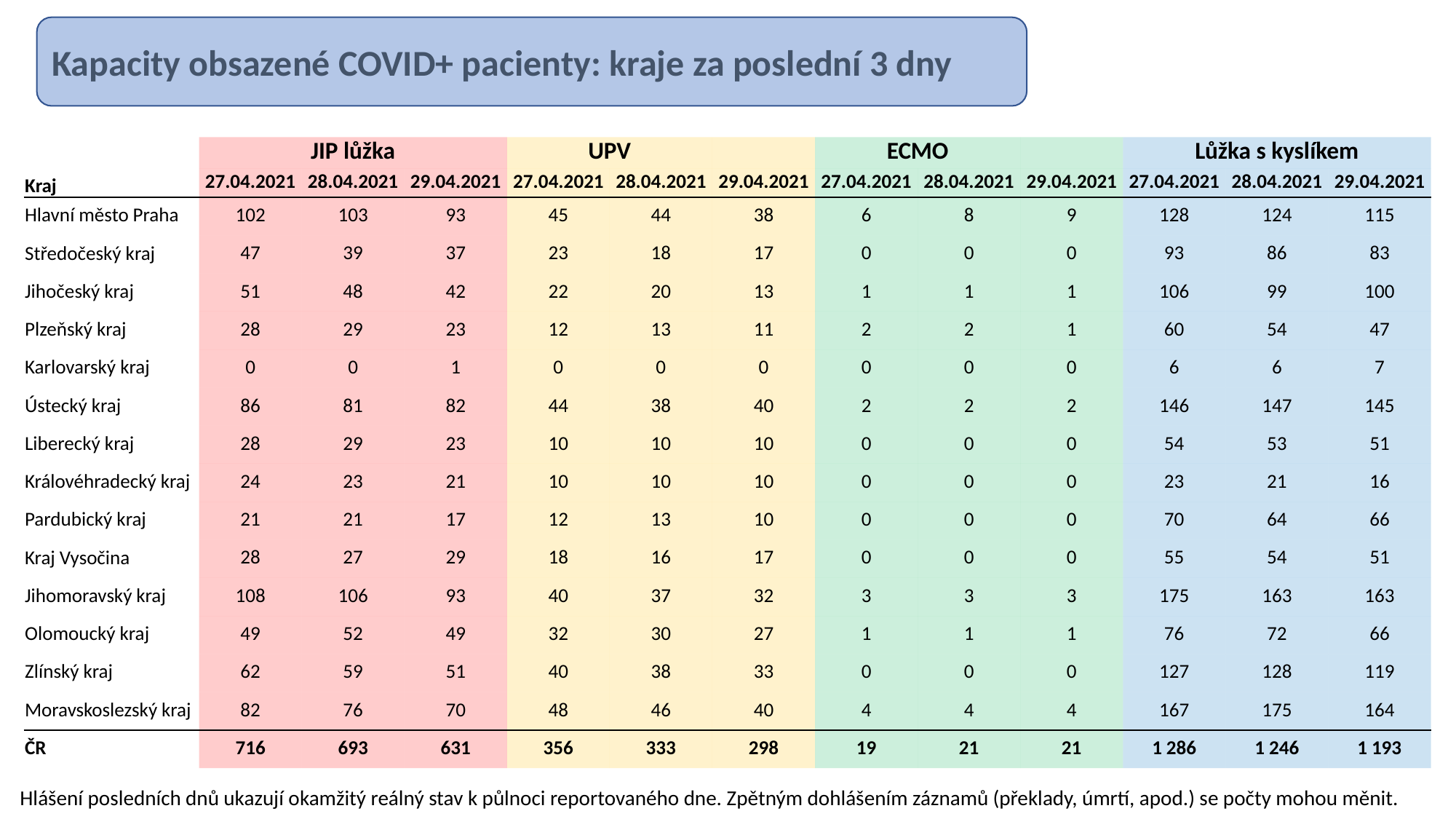

Kapacity obsazené COVID+ pacienty: kraje za poslední 3 dny
|  | JIP lůžka |  |  | UPV |  |  | ECMO |  |  | Lůžka s kyslíkem |  |  |
| --- | --- | --- | --- | --- | --- | --- | --- | --- | --- | --- | --- | --- |
| Kraj | 27.04.2021 | 28.04.2021 | 29.04.2021 | 27.04.2021 | 28.04.2021 | 29.04.2021 | 27.04.2021 | 28.04.2021 | 29.04.2021 | 27.04.2021 | 28.04.2021 | 29.04.2021 |
| Hlavní město Praha | 102 | 103 | 93 | 45 | 44 | 38 | 6 | 8 | 9 | 128 | 124 | 115 |
| Středočeský kraj | 47 | 39 | 37 | 23 | 18 | 17 | 0 | 0 | 0 | 93 | 86 | 83 |
| Jihočeský kraj | 51 | 48 | 42 | 22 | 20 | 13 | 1 | 1 | 1 | 106 | 99 | 100 |
| Plzeňský kraj | 28 | 29 | 23 | 12 | 13 | 11 | 2 | 2 | 1 | 60 | 54 | 47 |
| Karlovarský kraj | 0 | 0 | 1 | 0 | 0 | 0 | 0 | 0 | 0 | 6 | 6 | 7 |
| Ústecký kraj | 86 | 81 | 82 | 44 | 38 | 40 | 2 | 2 | 2 | 146 | 147 | 145 |
| Liberecký kraj | 28 | 29 | 23 | 10 | 10 | 10 | 0 | 0 | 0 | 54 | 53 | 51 |
| Královéhradecký kraj | 24 | 23 | 21 | 10 | 10 | 10 | 0 | 0 | 0 | 23 | 21 | 16 |
| Pardubický kraj | 21 | 21 | 17 | 12 | 13 | 10 | 0 | 0 | 0 | 70 | 64 | 66 |
| Kraj Vysočina | 28 | 27 | 29 | 18 | 16 | 17 | 0 | 0 | 0 | 55 | 54 | 51 |
| Jihomoravský kraj | 108 | 106 | 93 | 40 | 37 | 32 | 3 | 3 | 3 | 175 | 163 | 163 |
| Olomoucký kraj | 49 | 52 | 49 | 32 | 30 | 27 | 1 | 1 | 1 | 76 | 72 | 66 |
| Zlínský kraj | 62 | 59 | 51 | 40 | 38 | 33 | 0 | 0 | 0 | 127 | 128 | 119 |
| Moravskoslezský kraj | 82 | 76 | 70 | 48 | 46 | 40 | 4 | 4 | 4 | 167 | 175 | 164 |
| ČR | 716 | 693 | 631 | 356 | 333 | 298 | 19 | 21 | 21 | 1 286 | 1 246 | 1 193 |
Hlášení posledních dnů ukazují okamžitý reálný stav k půlnoci reportovaného dne. Zpětným dohlášením záznamů (překlady, úmrtí, apod.) se počty mohou měnit.